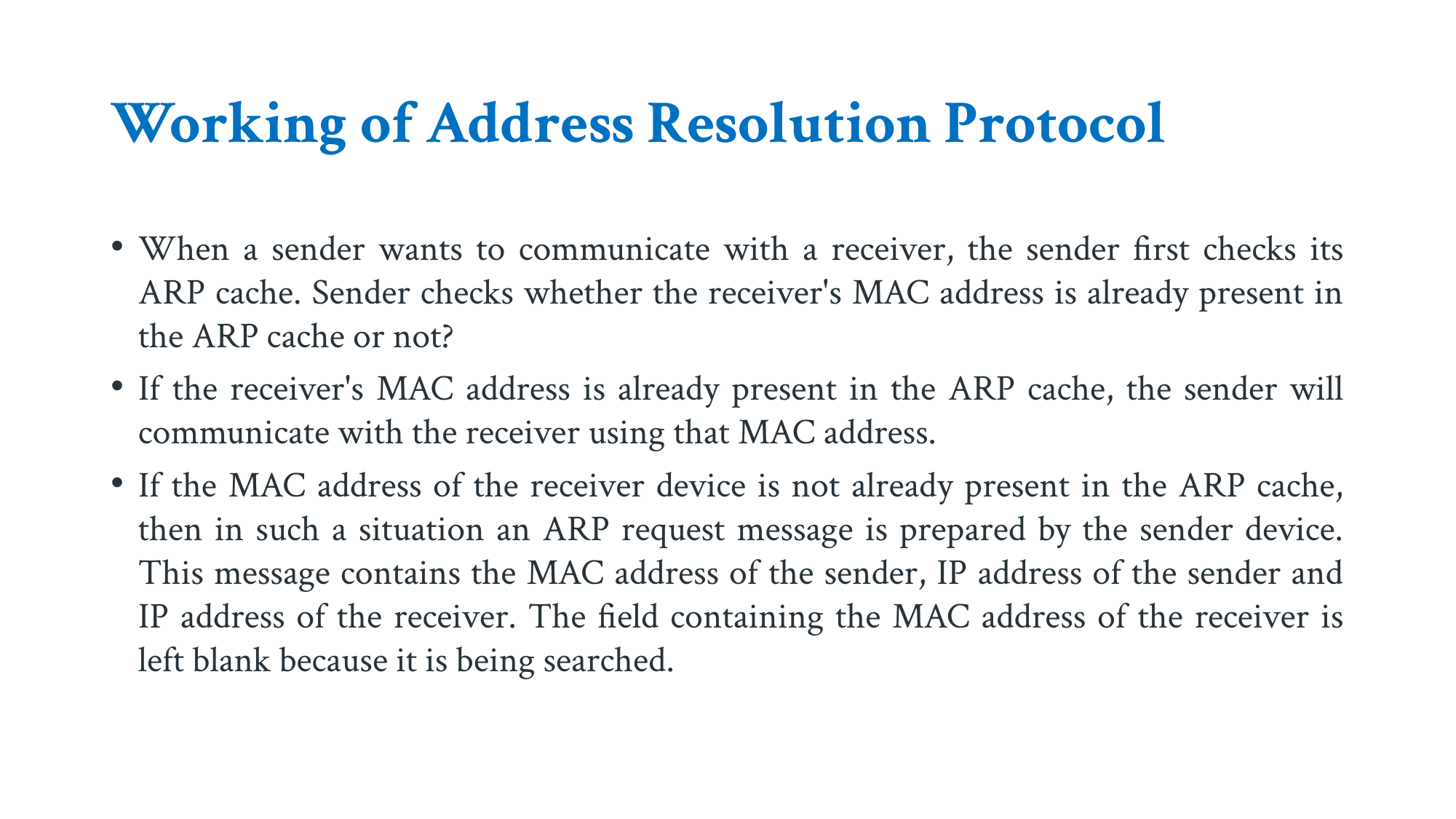

# Working of Address Resolution Protocol
When a sender wants to communicate with a receiver, the sender first checks its ARP cache. Sender checks whether the receiver's MAC address is already present in the ARP cache or not?
If the receiver's MAC address is already present in the ARP cache, the sender will communicate with the receiver using that MAC address.
If the MAC address of the receiver device is not already present in the ARP cache, then in such a situation an ARP request message is prepared by the sender device. This message contains the MAC address of the sender, IP address of the sender and IP address of the receiver. The field containing the MAC address of the receiver is left blank because it is being searched.